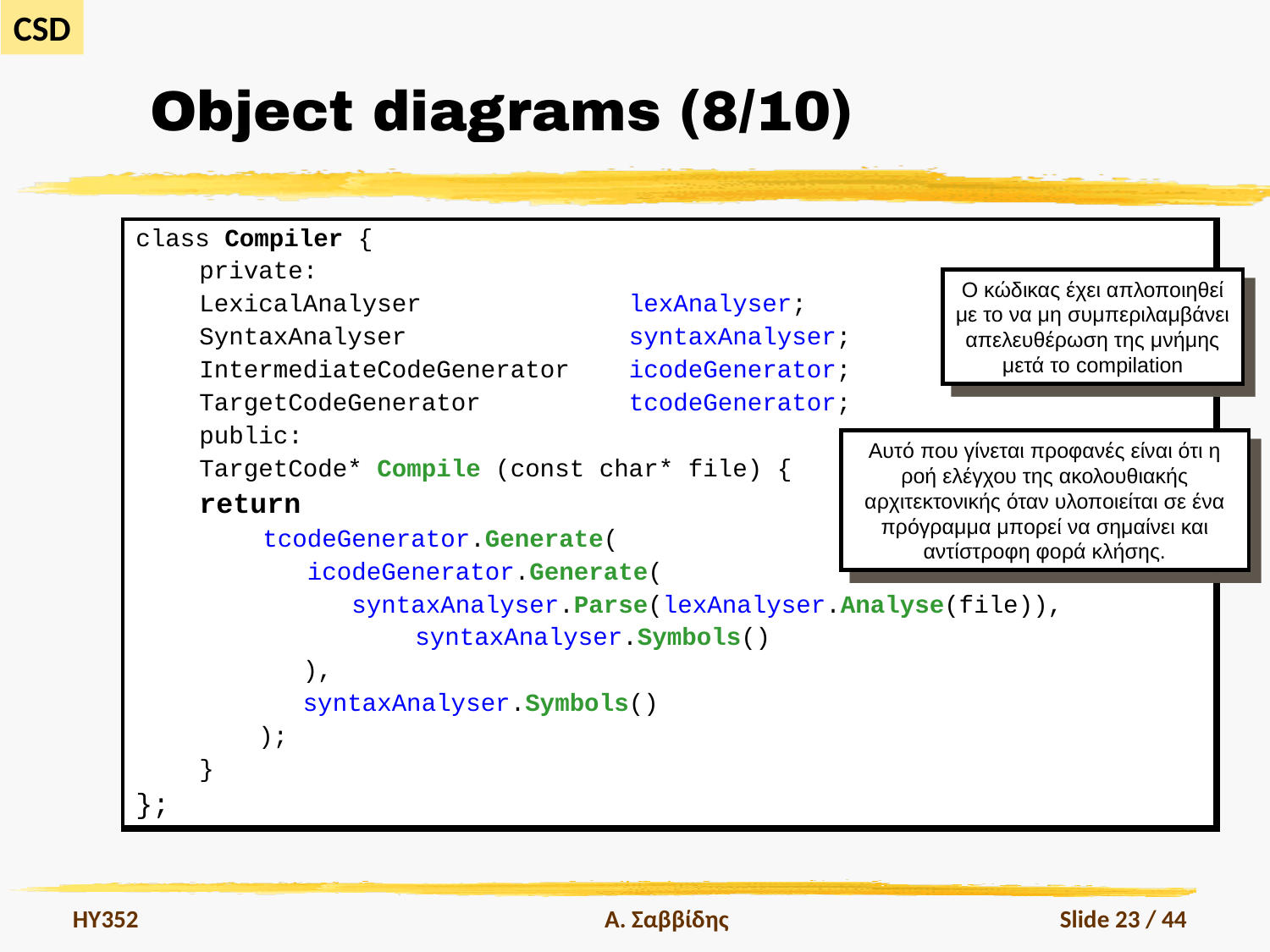

# Object diagrams (8/10)
| class Compiler { private: LexicalAnalyser lexAnalyser; SyntaxAnalyser syntaxAnalyser; IntermediateCodeGenerator icodeGenerator; TargetCodeGenerator tcodeGenerator; public: TargetCode\* Compile (const char\* file) { return tcodeGenerator.Generate( icodeGenerator.Generate( syntaxAnalyser.Parse(lexAnalyser.Analyse(file)), syntaxAnalyser.Symbols() ), syntaxAnalyser.Symbols() ); } }; |
| --- |
Ο κώδικας έχει απλοποιηθεί
με το να μη συμπεριλαμβάνει
απελευθέρωση της μνήμης
μετά το compilation
Αυτό που γίνεται προφανές είναι ότι η ροή ελέγχου της ακολουθιακής αρχιτεκτονικής όταν υλοποιείται σε ένα πρόγραμμα μπορεί να σημαίνει και αντίστροφη φορά κλήσης.
HY352
Α. Σαββίδης
Slide 23 / 44